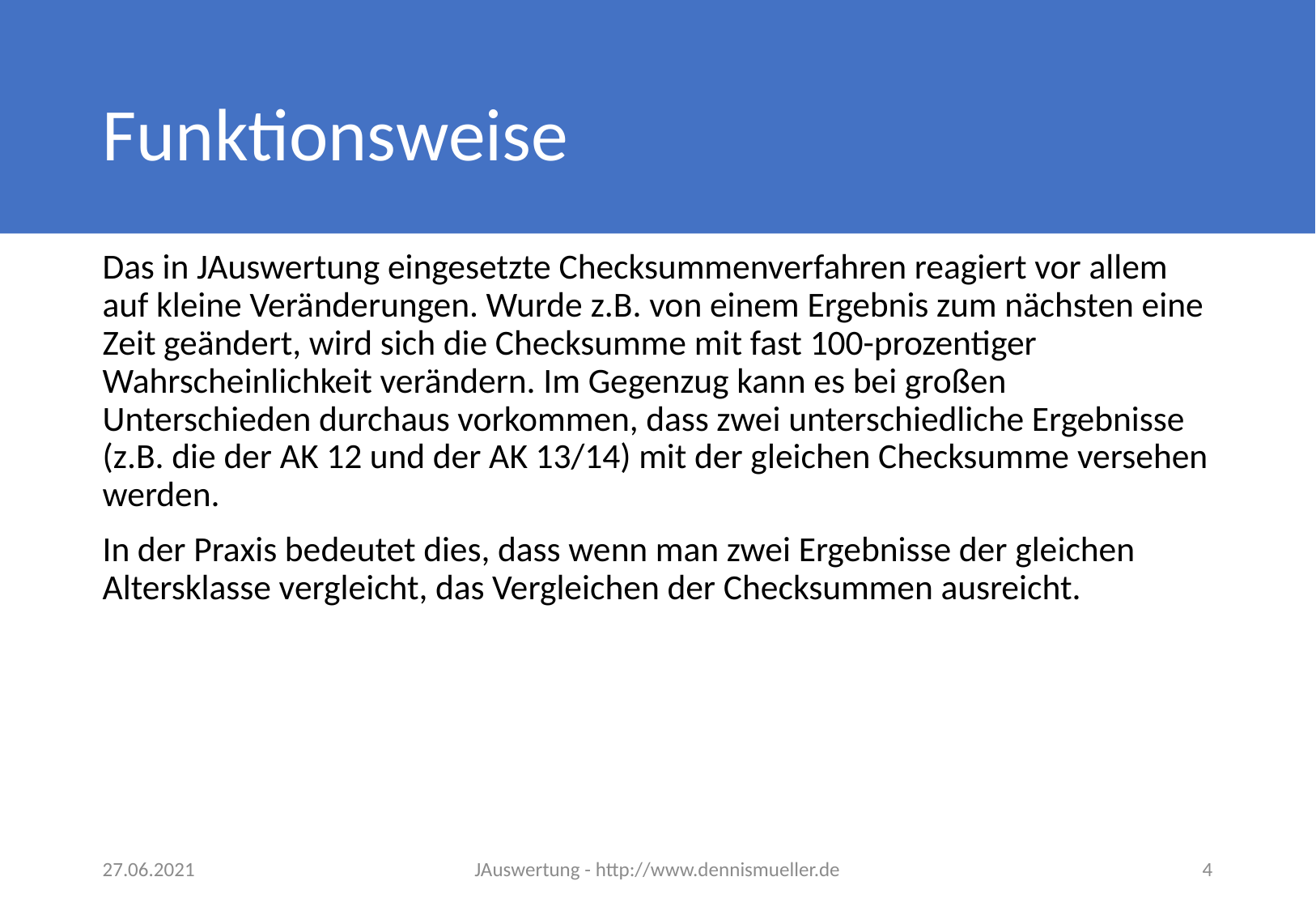

# Funktionsweise
Das in JAuswertung eingesetzte Checksummenverfahren reagiert vor allem auf kleine Veränderungen. Wurde z.B. von einem Ergebnis zum nächsten eine Zeit geändert, wird sich die Checksumme mit fast 100-prozentiger Wahrscheinlichkeit verändern. Im Gegenzug kann es bei großen Unterschieden durchaus vorkommen, dass zwei unterschiedliche Ergebnisse (z.B. die der AK 12 und der AK 13/14) mit der gleichen Checksumme versehen werden.
In der Praxis bedeutet dies, dass wenn man zwei Ergebnisse der gleichen Altersklasse vergleicht, das Vergleichen der Checksummen ausreicht.
27.06.2021
JAuswertung - http://www.dennismueller.de
4